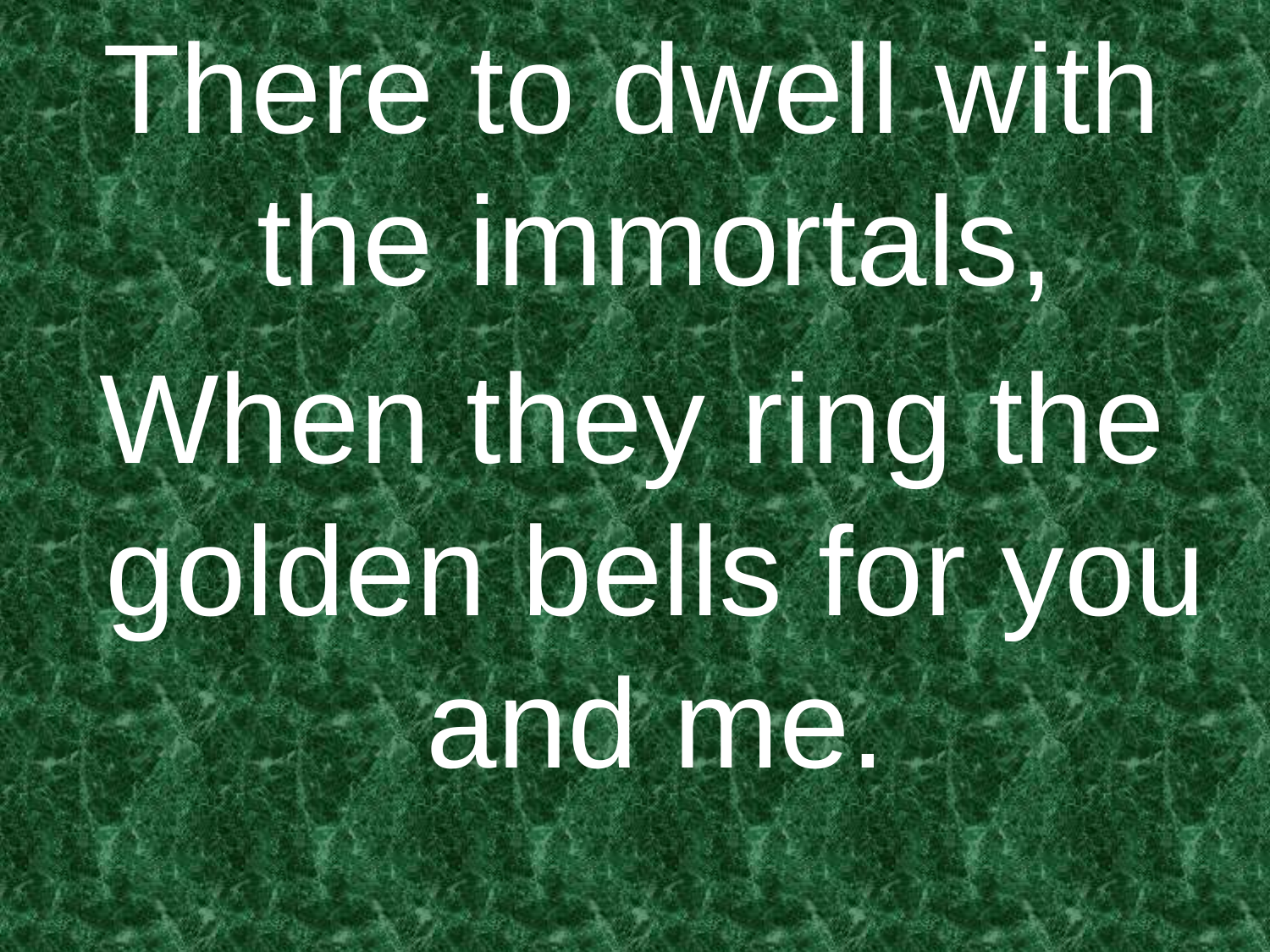

There to dwell with the immortals,
When they ring the golden bells for you and me.